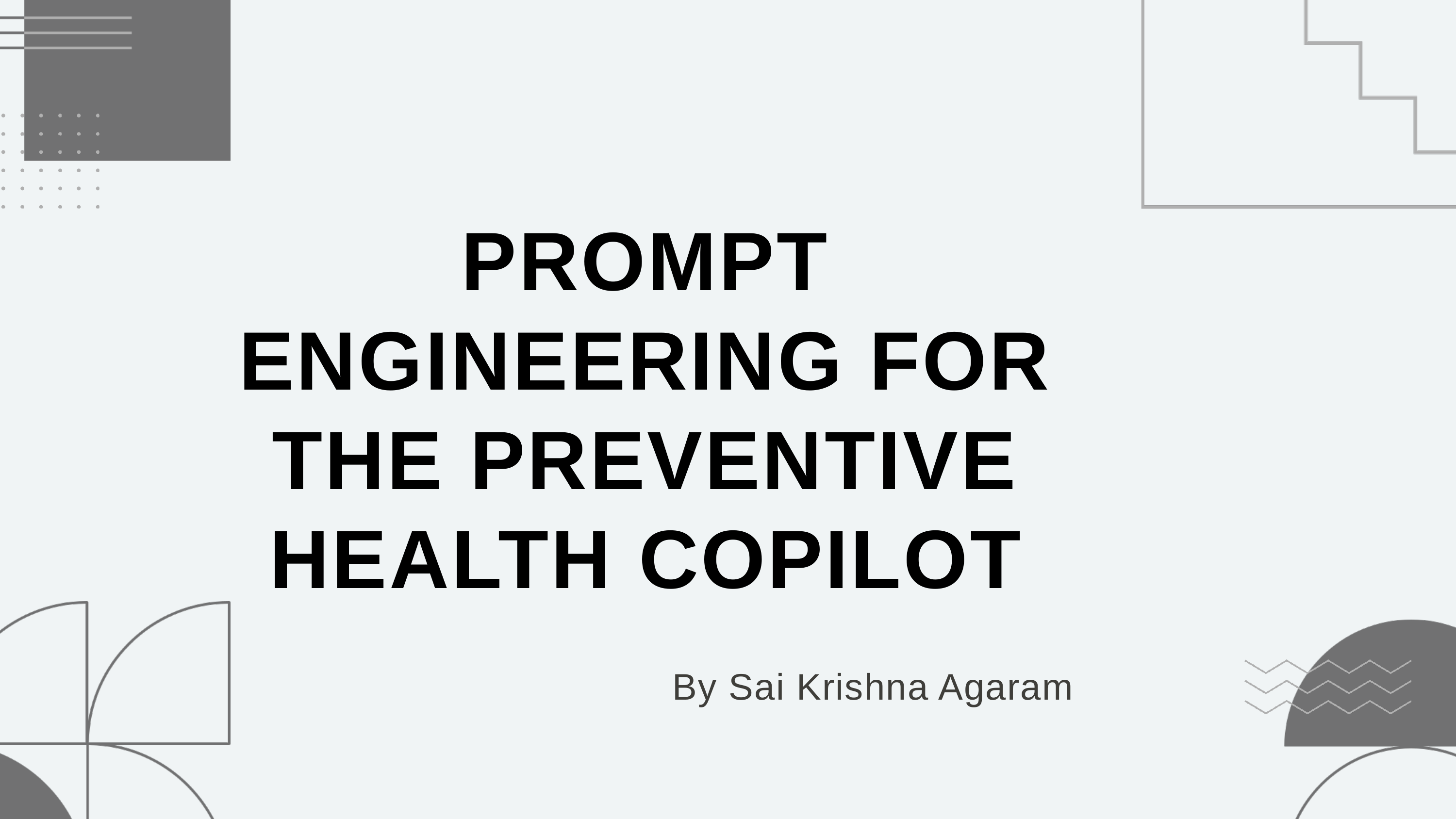

PROMPT ENGINEERING FOR THE PREVENTIVE HEALTH COPILOT

By Sai Krishna Agaram